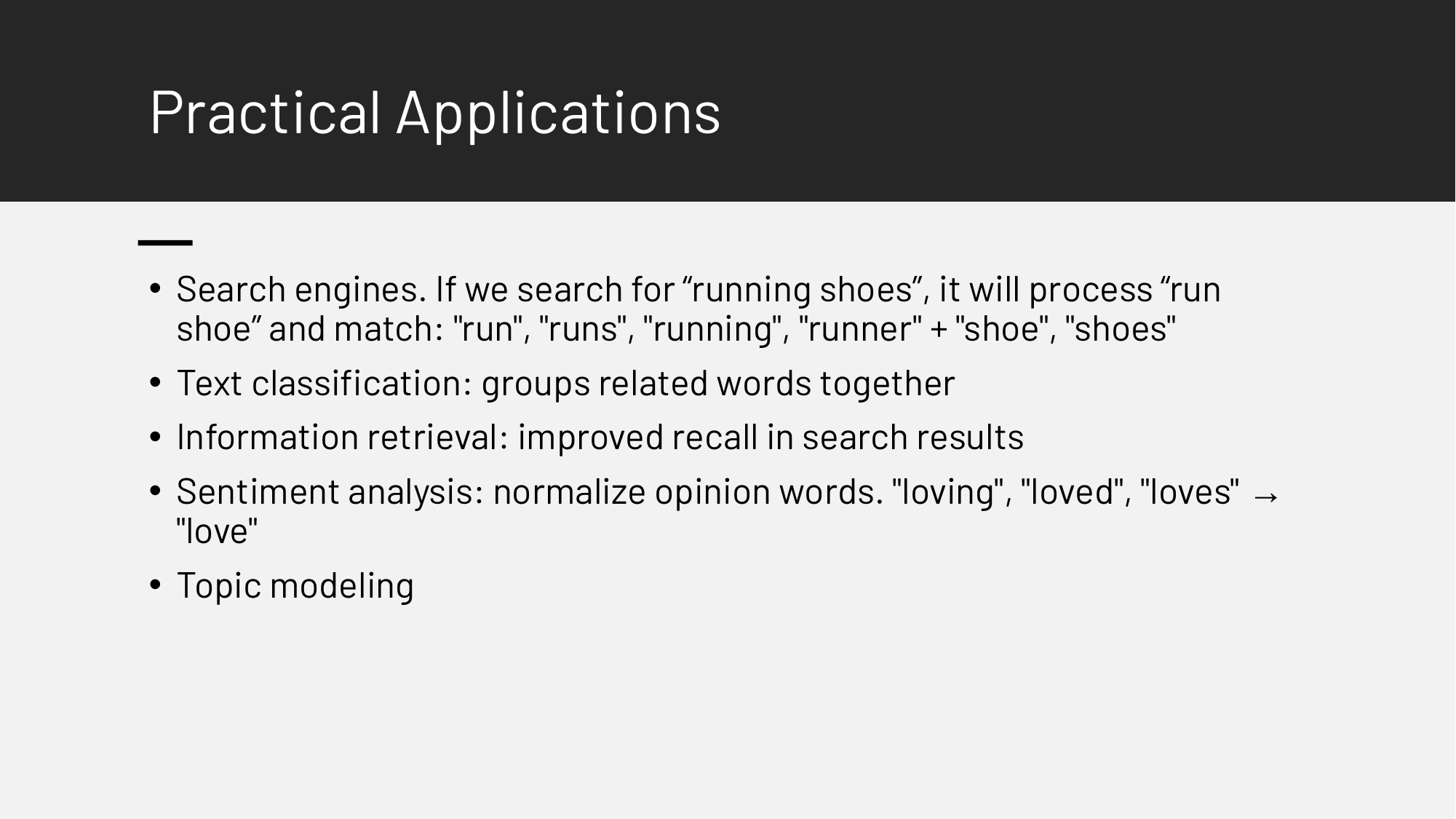

# Practical Applications

Search engines. If we search for “running shoes”, it will process “run shoe” and match: "run", "runs", "running", "runner" + "shoe", "shoes"
Text classification: groups related words together
Information retrieval: improved recall in search results
Sentiment analysis: normalize opinion words. "loving", "loved", "loves" → "love"
Topic modeling